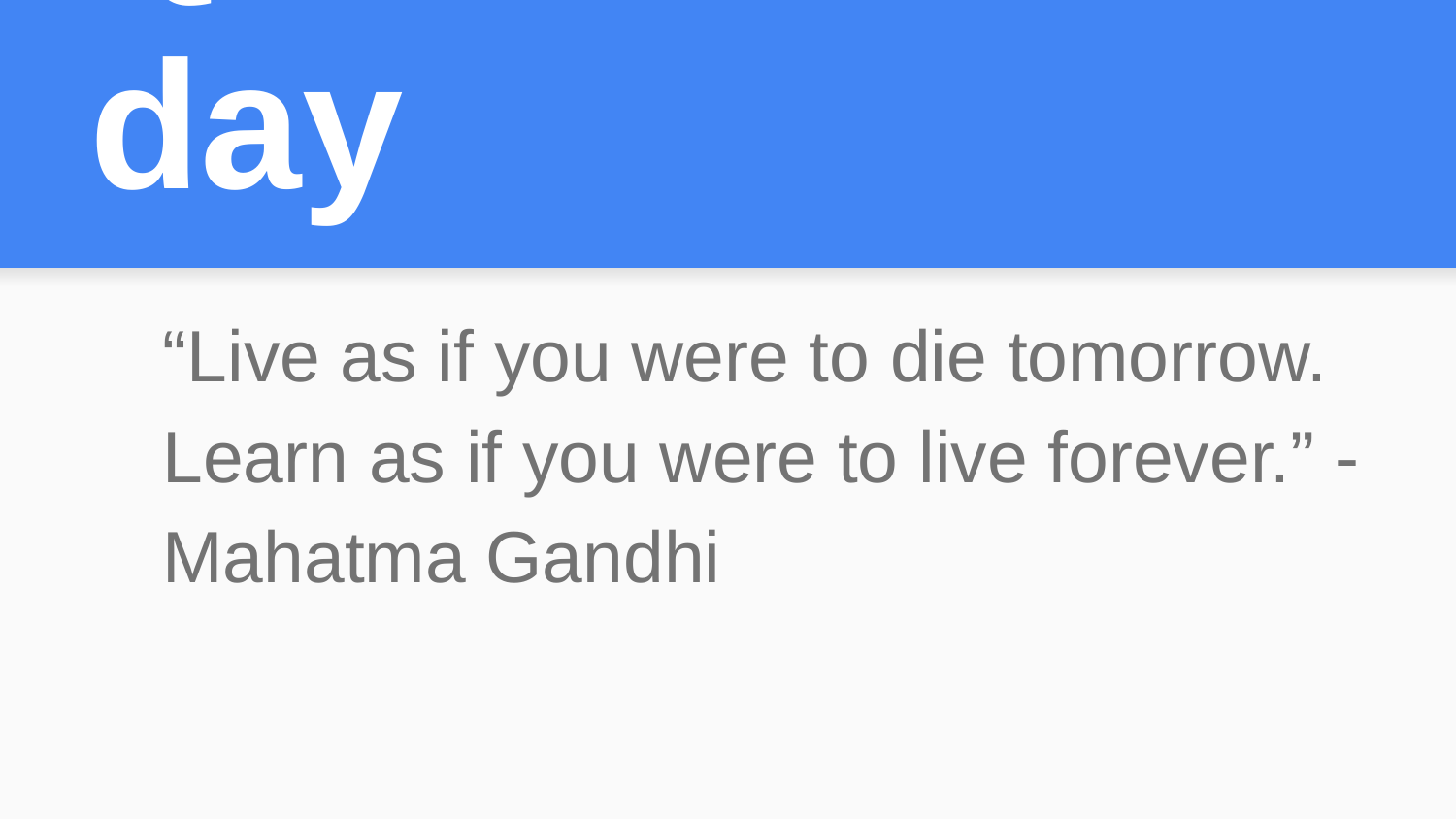

# Quote of the day
“Live as if you were to die tomorrow. Learn as if you were to live forever.” - Mahatma Gandhi